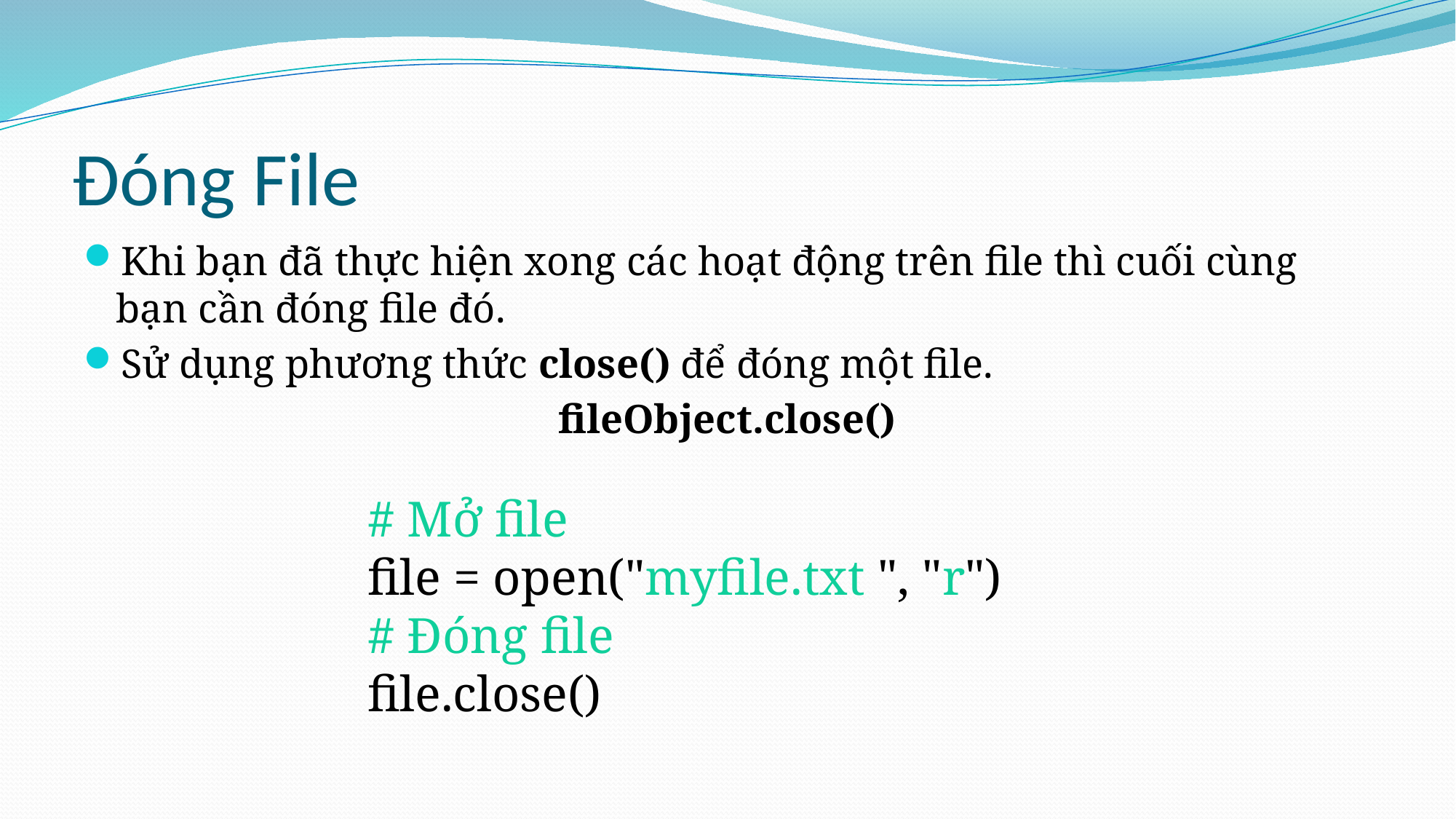

# Đóng File
Khi bạn đã thực hiện xong các hoạt động trên file thì cuối cùng bạn cần đóng file đó.
Sử dụng phương thức close() để đóng một file.
fileObject.close()

# Mở file
file = open("myfile.txt ", "r")
# Đóng file
file.close()